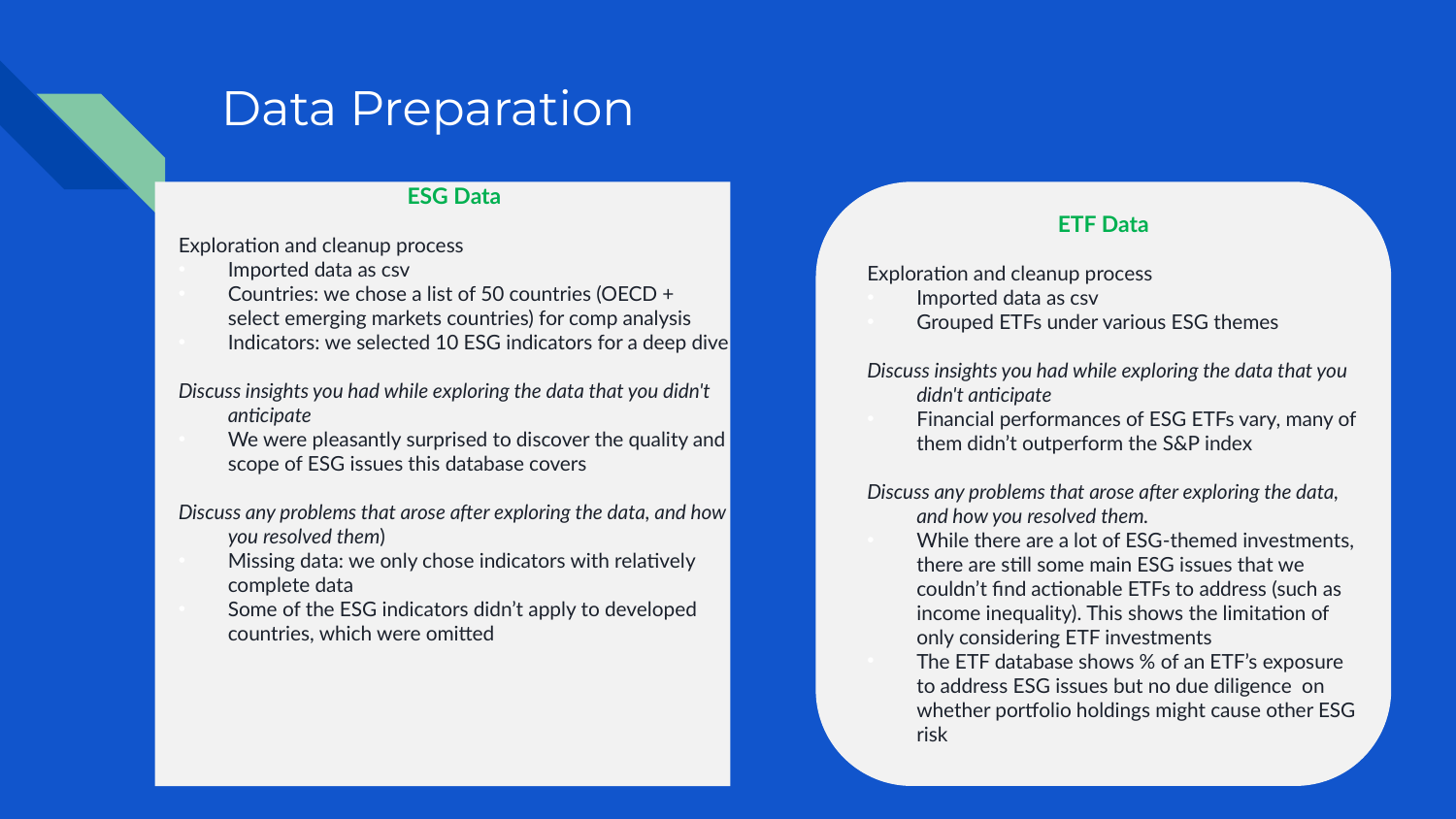

# Data Preparation
ESG Data

Exploration and cleanup process
Imported data as csv
Countries: we chose a list of 50 countries (OECD + select emerging markets countries) for comp analysis
Indicators: we selected 10 ESG indicators for a deep dive

Discuss insights you had while exploring the data that you didn't anticipate
We were pleasantly surprised to discover the quality and scope of ESG issues this database covers

Discuss any problems that arose after exploring the data, and how you resolved them)
Missing data: we only chose indicators with relatively complete data
Some of the ESG indicators didn’t apply to developed countries, which were omitted

ETF Data

Exploration and cleanup process
Imported data as csv
Grouped ETFs under various ESG themes

Discuss insights you had while exploring the data that you didn't anticipate
Financial performances of ESG ETFs vary, many of them didn’t outperform the S&P index

Discuss any problems that arose after exploring the data, and how you resolved them.
While there are a lot of ESG-themed investments, there are still some main ESG issues that we couldn’t find actionable ETFs to address (such as income inequality). This shows the limitation of only considering ETF investments
The ETF database shows % of an ETF’s exposure to address ESG issues but no due diligence  on whether portfolio holdings might cause other ESG risk